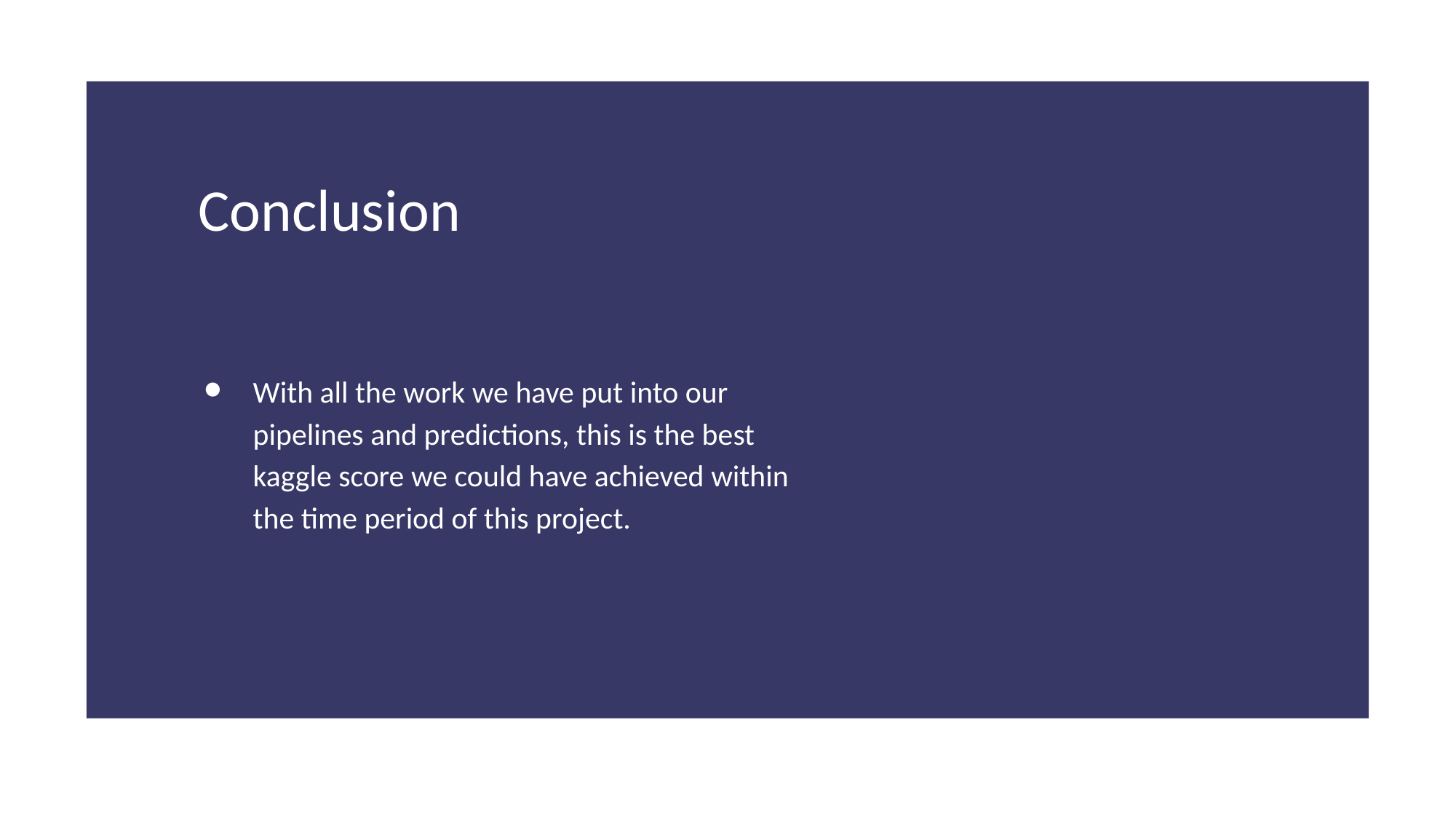

Conclusion
With all the work we have put into our pipelines and predictions, this is the best kaggle score we could have achieved within the time period of this project.